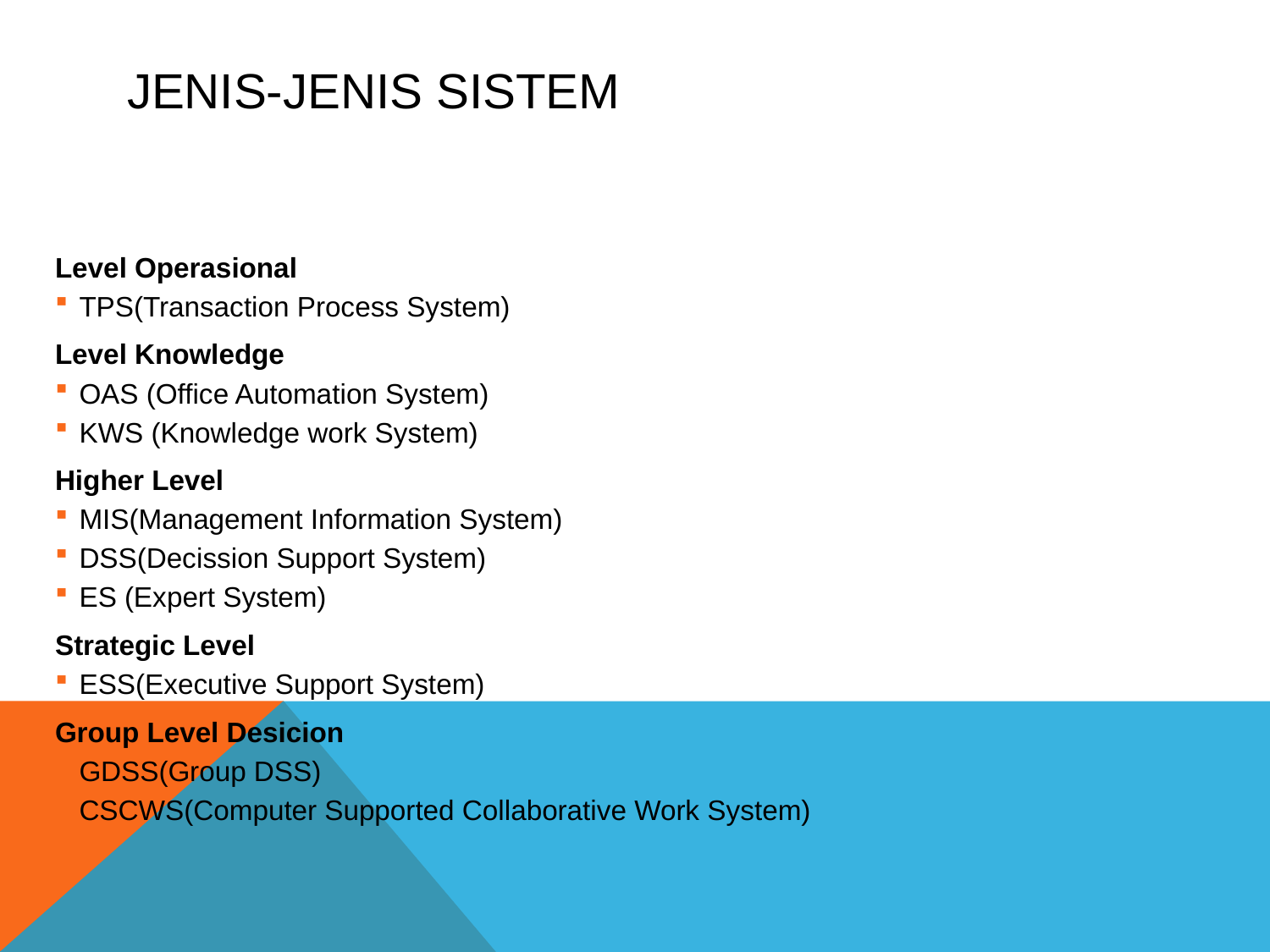

# Jenis-jenis sistem
Level Operasional
TPS(Transaction Process System)
Level Knowledge
OAS (Office Automation System)
KWS (Knowledge work System)
Higher Level
MIS(Management Information System)
DSS(Decission Support System)
ES (Expert System)
Strategic Level
ESS(Executive Support System)
Group Level Desicion
GDSS(Group DSS)
CSCWS(Computer Supported Collaborative Work System)